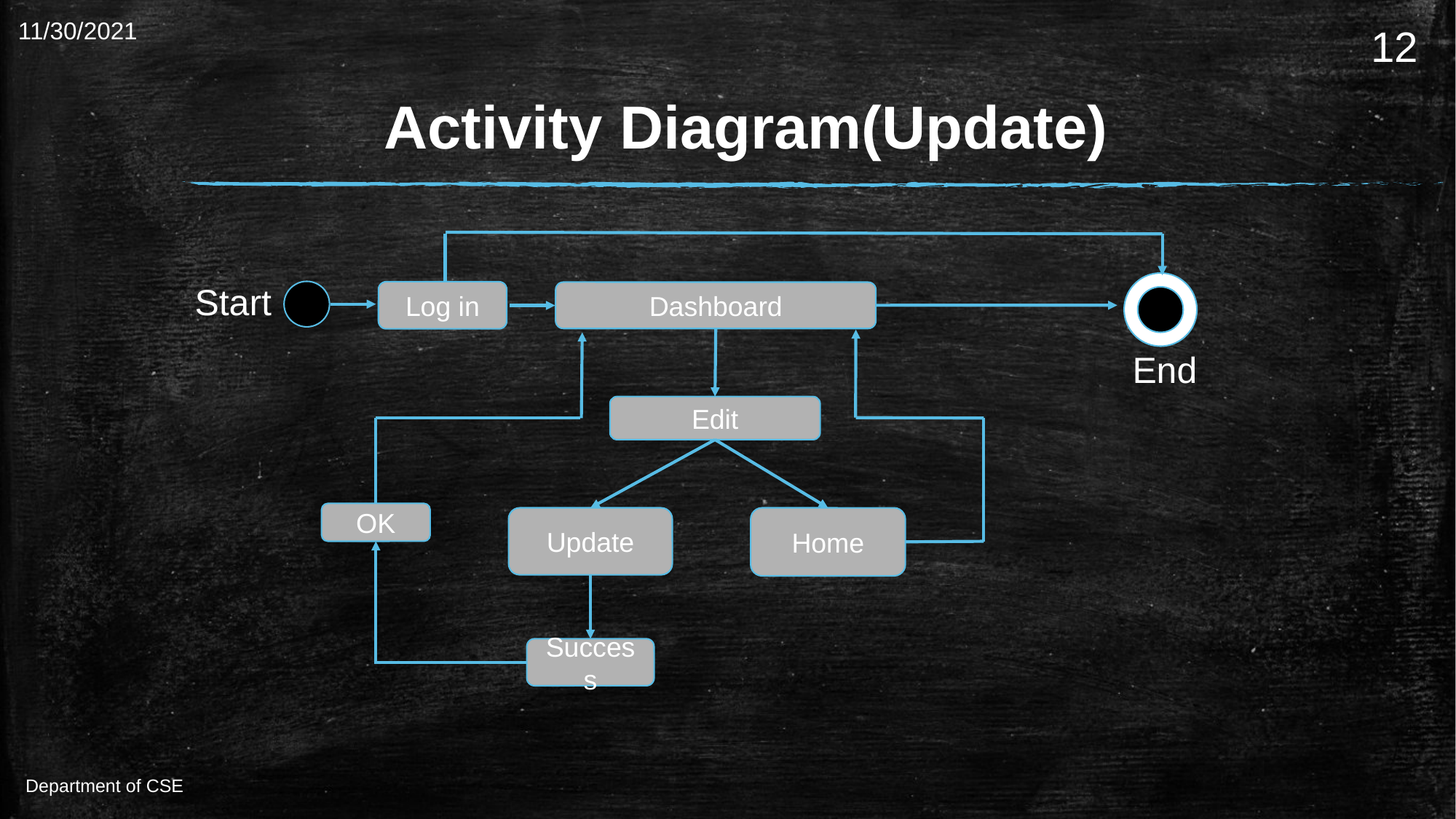

11/30/2021
12
# Activity Diagram(Update)

Start

Log in
Dashboard

End
Edit
OK
Update
Home
Success
Department of CSE